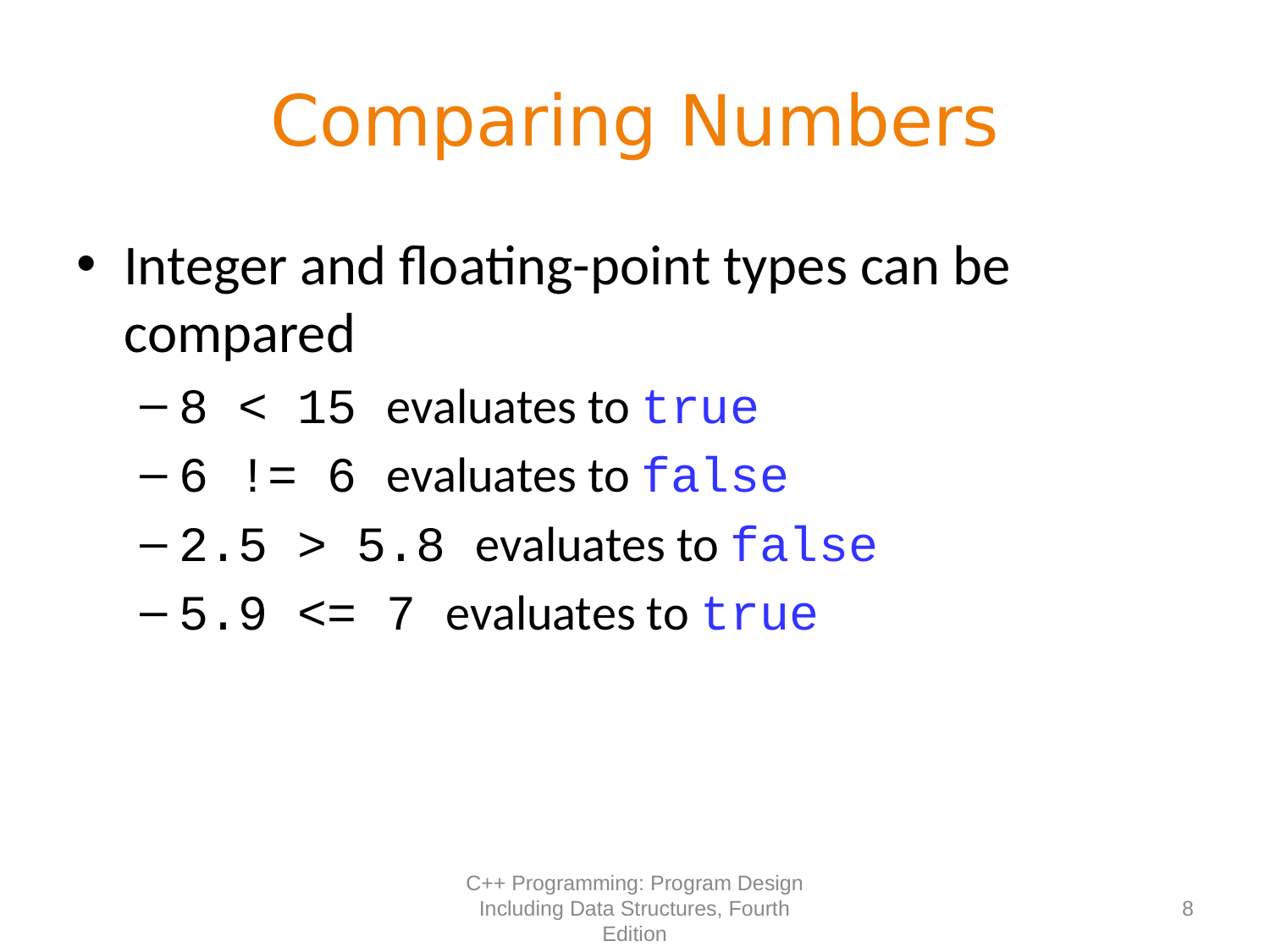

# Comparing Numbers
Integer and floating-point types can be compared
8 < 15 evaluates to true
6 != 6 evaluates to false
2.5 > 5.8 evaluates to false
5.9 <= 7 evaluates to true

C++ Programming: Program Design Including Data Structures, Fourth Edition
8